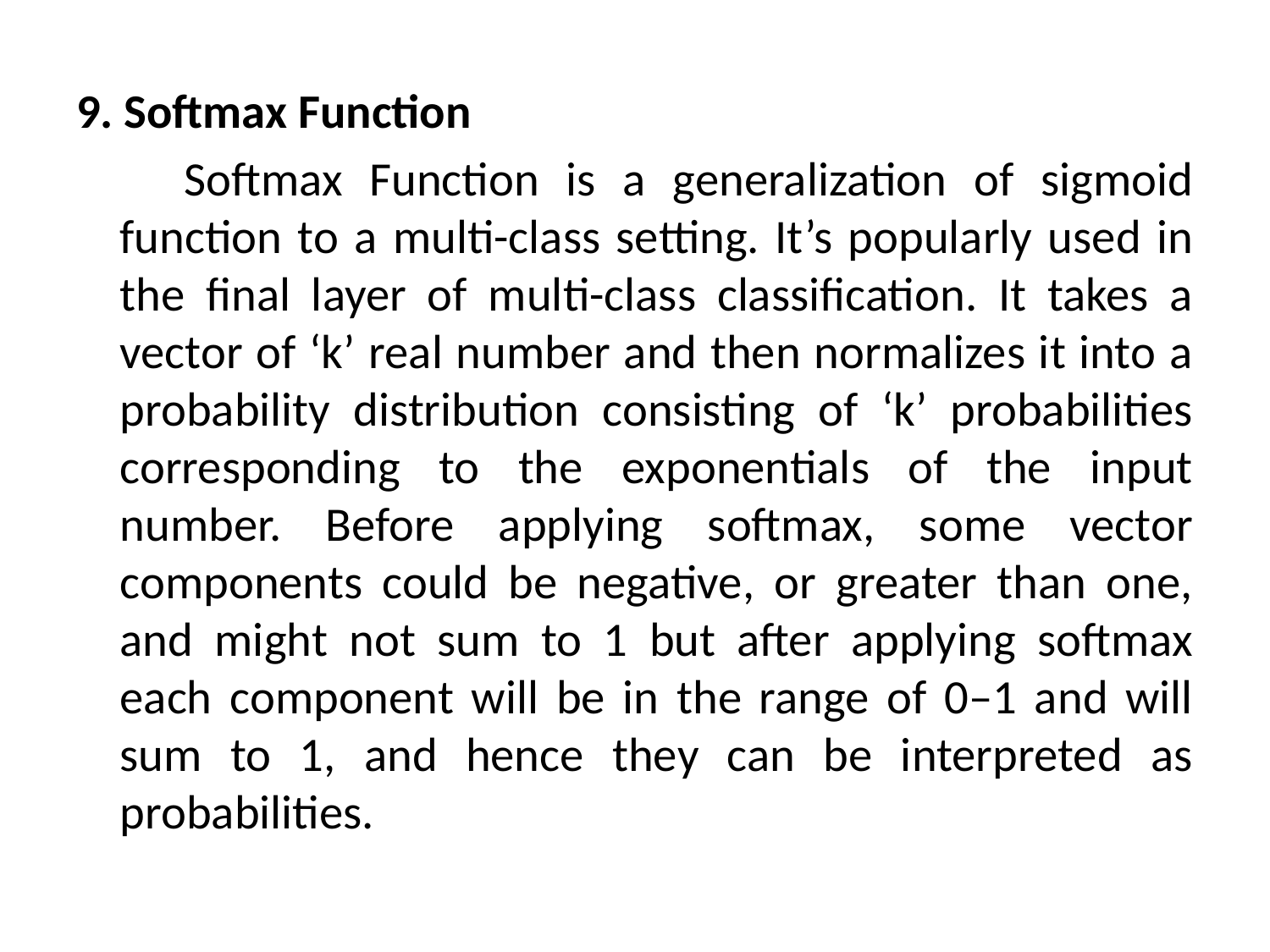

9. Softmax Function
    Softmax Function is a generalization of sigmoid function to a multi-class setting. It’s popularly used in the final layer of multi-class classification. It takes a vector of ‘k’ real number and then normalizes it into a probability distribution consisting of ‘k’ probabilities corresponding to the exponentials of the input number. Before applying softmax, some vector components could be negative, or greater than one, and might not sum to 1 but after applying softmax each component will be in the range of 0–1 and will sum to 1, and hence they can be interpreted as probabilities.